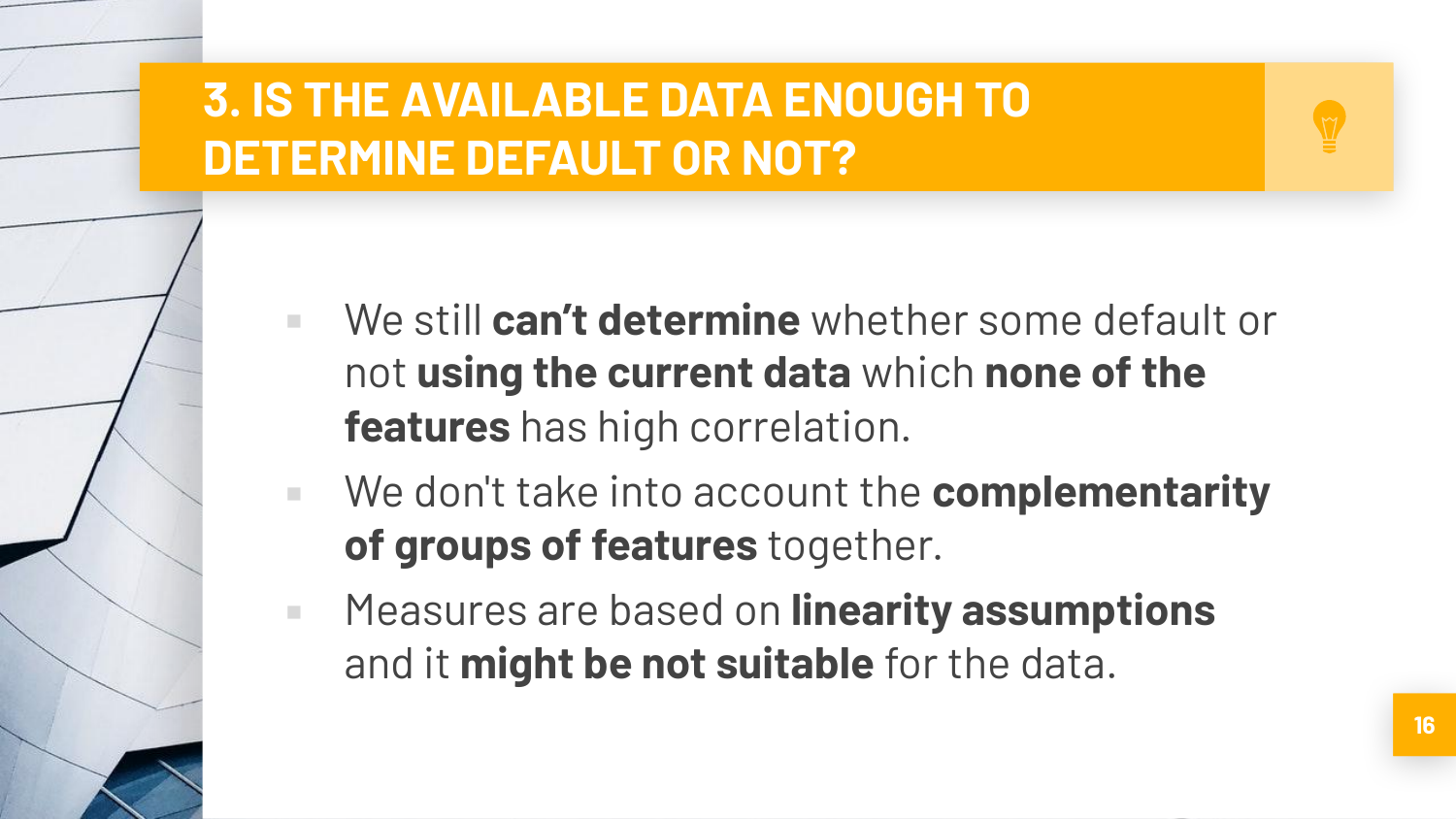

# 3. IS THE AVAILABLE DATA ENOUGH TO DETERMINE DEFAULT OR NOT?

We still can’t determine whether some default or not using the current data which none of the features has high correlation.
We don't take into account the complementarity of groups of features together.
Measures are based on linearity assumptions and it might be not suitable for the data.
16